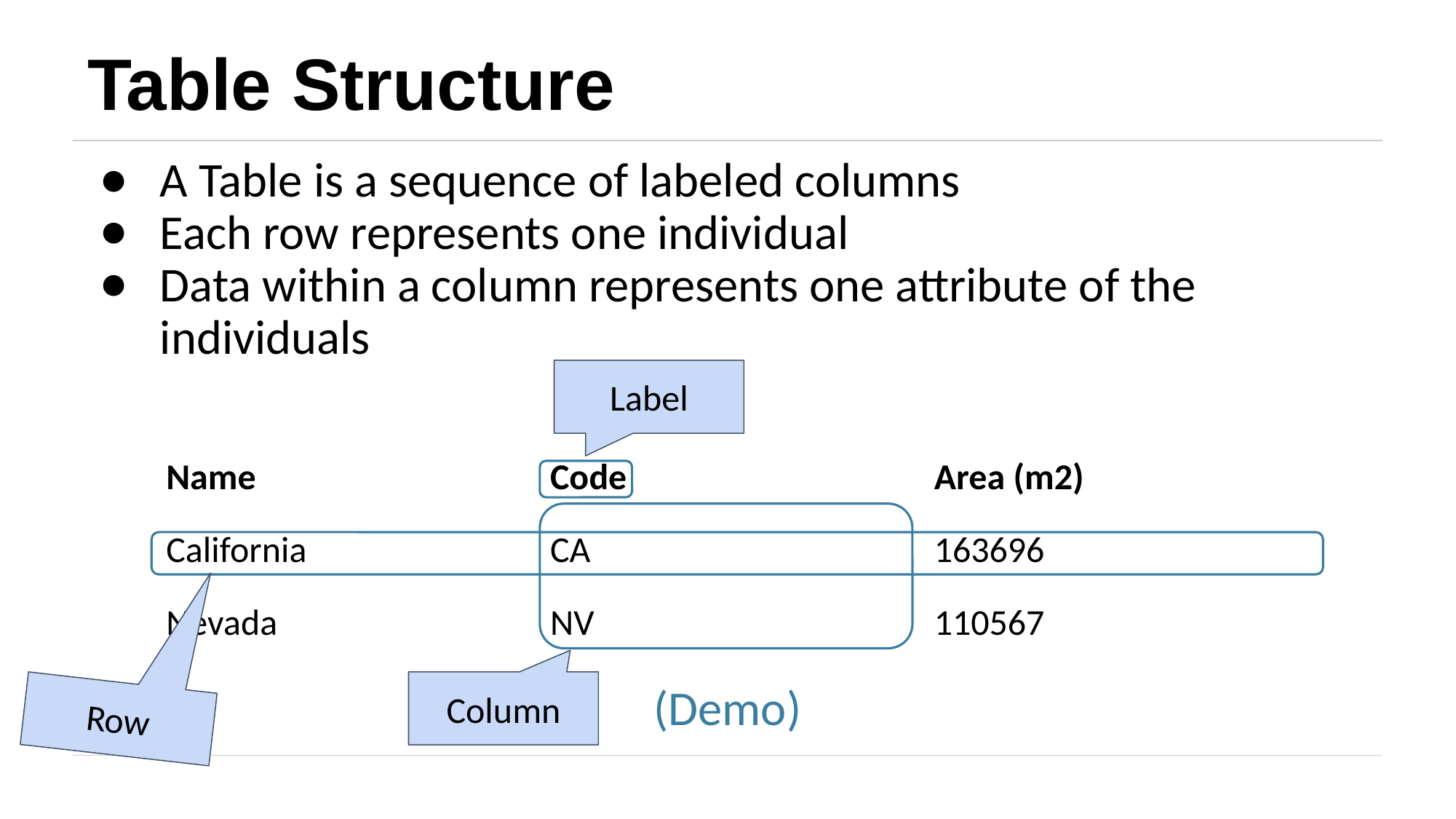

# Table Structure
A Table is a sequence of labeled columns
Each row represents one individual
Data within a column represents one attribute of the individuals
Label

| Name | Code | Area (m2) |
| --- | --- | --- |
| California | CA | 163696 |
| Nevada | NV | 110567 |

Column

Row
(Demo)